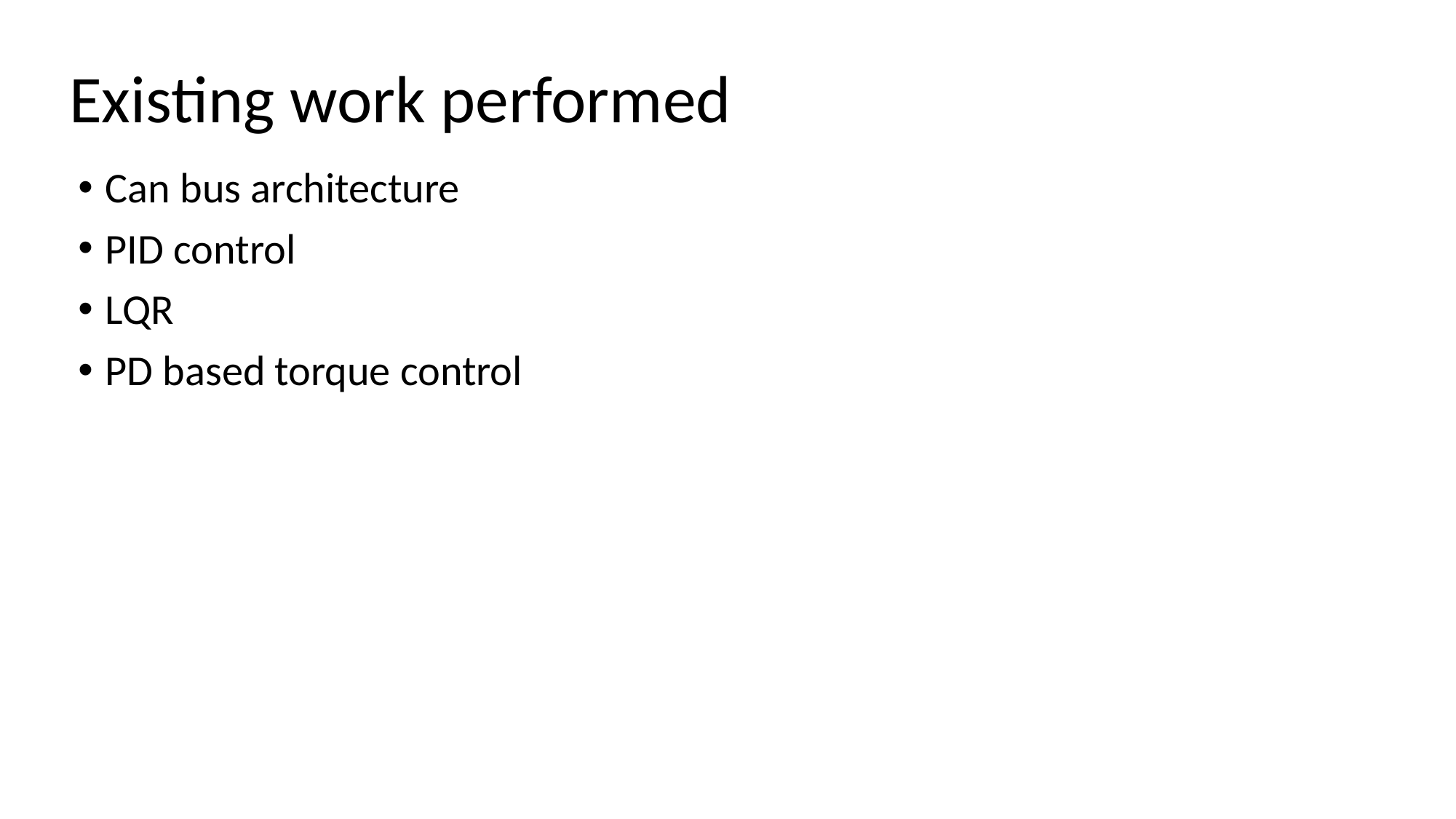

# Existing work performed
Can bus architecture
PID control
LQR
PD based torque control